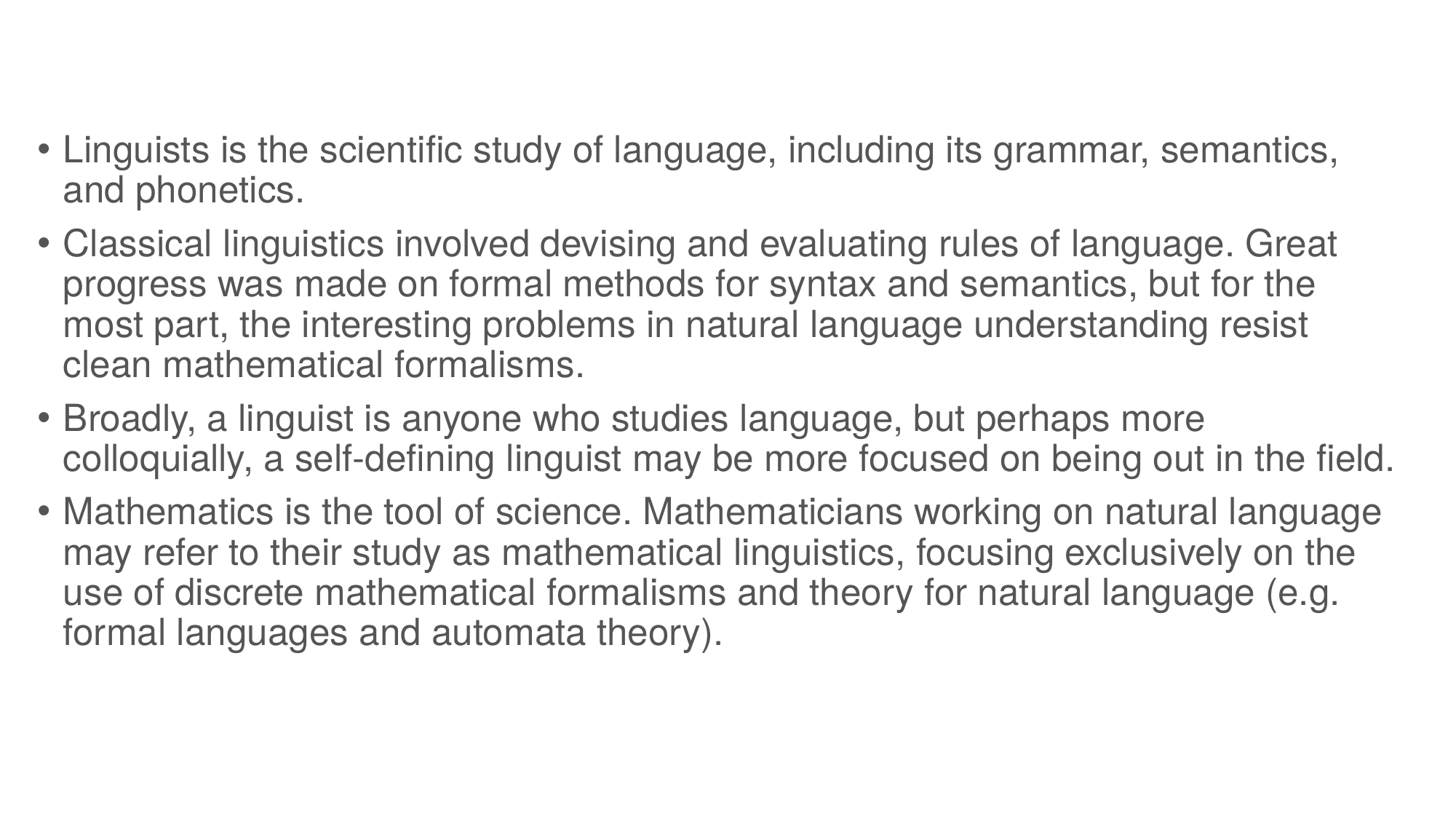

#
Linguists is the scientific study of language, including its grammar, semantics, and phonetics.
Classical linguistics involved devising and evaluating rules of language. Great progress was made on formal methods for syntax and semantics, but for the most part, the interesting problems in natural language understanding resist clean mathematical formalisms.
Broadly, a linguist is anyone who studies language, but perhaps more colloquially, a self-defining linguist may be more focused on being out in the field.
Mathematics is the tool of science. Mathematicians working on natural language may refer to their study as mathematical linguistics, focusing exclusively on the use of discrete mathematical formalisms and theory for natural language (e.g. formal languages and automata theory).